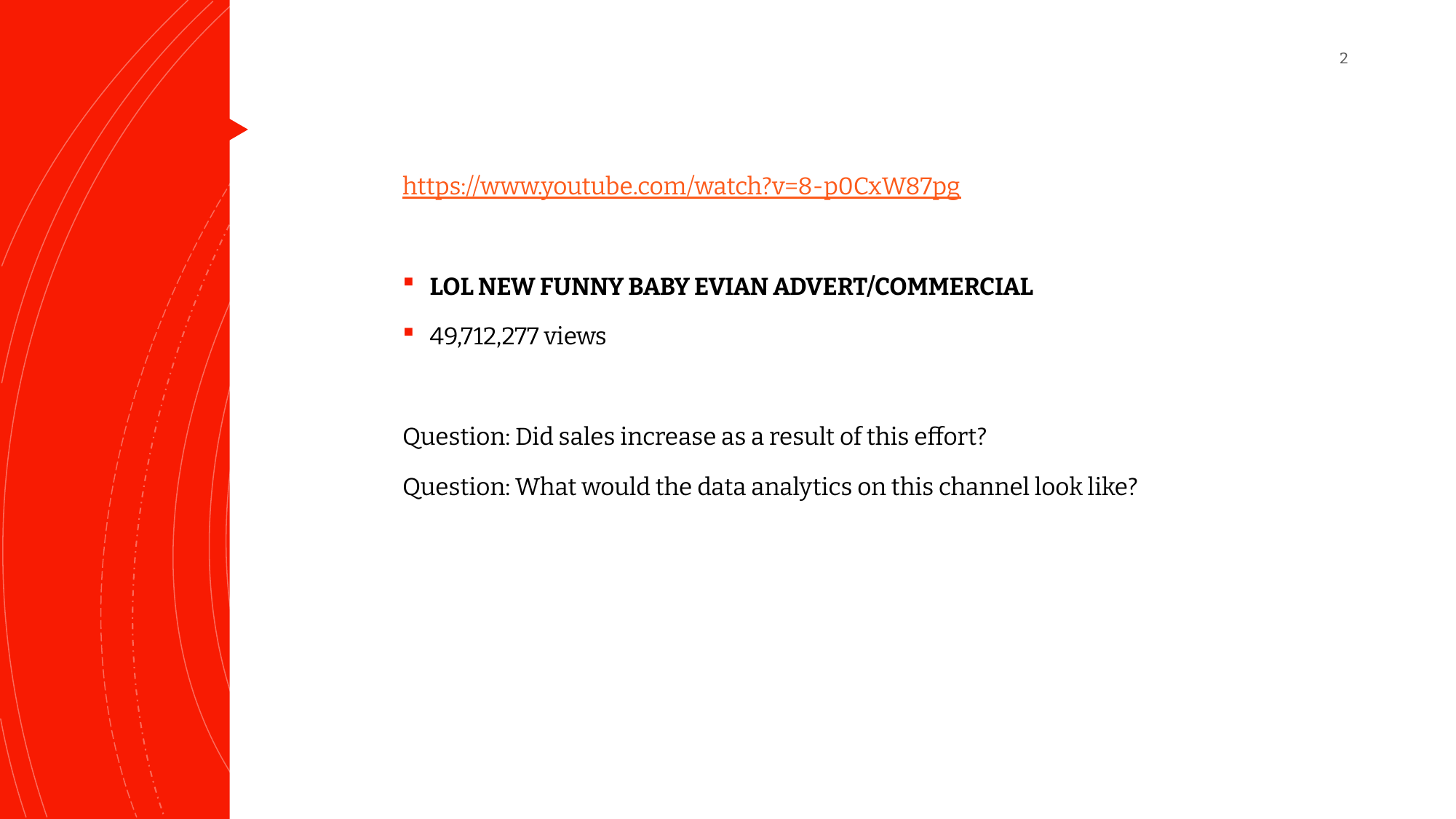

2

https://www.youtube.com/watch?v=8-p0CxW87pg

LOL NEW FUNNY BABY EVIAN ADVERT/COMMERCIAL
49,712,277 views

Question: Did sales increase as a result of this effort?
Question: What would the data analytics on this channel look like?